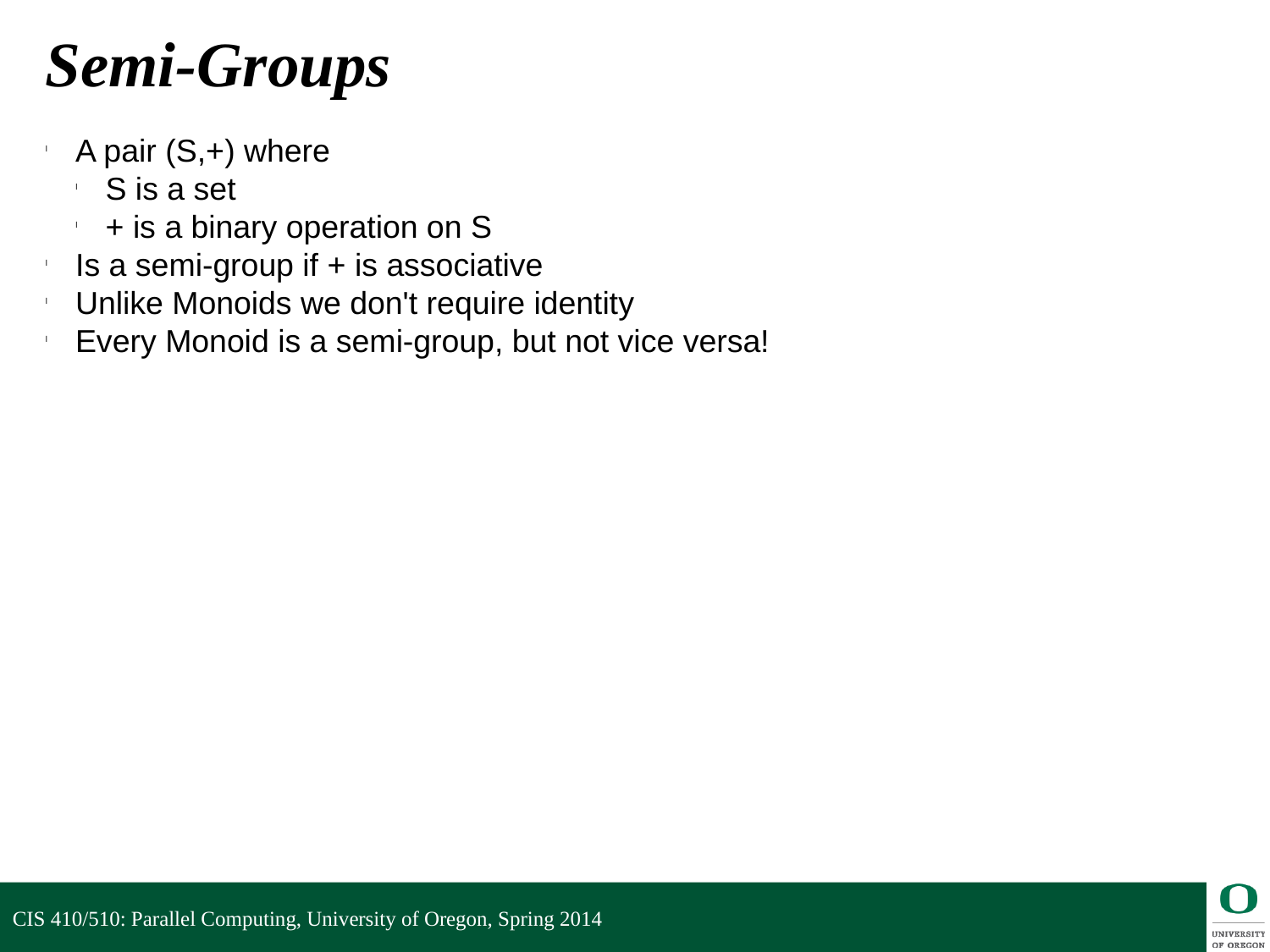

Semi-Groups
A pair (S,+) where
S is a set
+ is a binary operation on S
Is a semi-group if + is associative
Unlike Monoids we don't require identity
Every Monoid is a semi-group, but not vice versa!
CIS 410/510: Parallel Computing, University of Oregon, Spring 2014